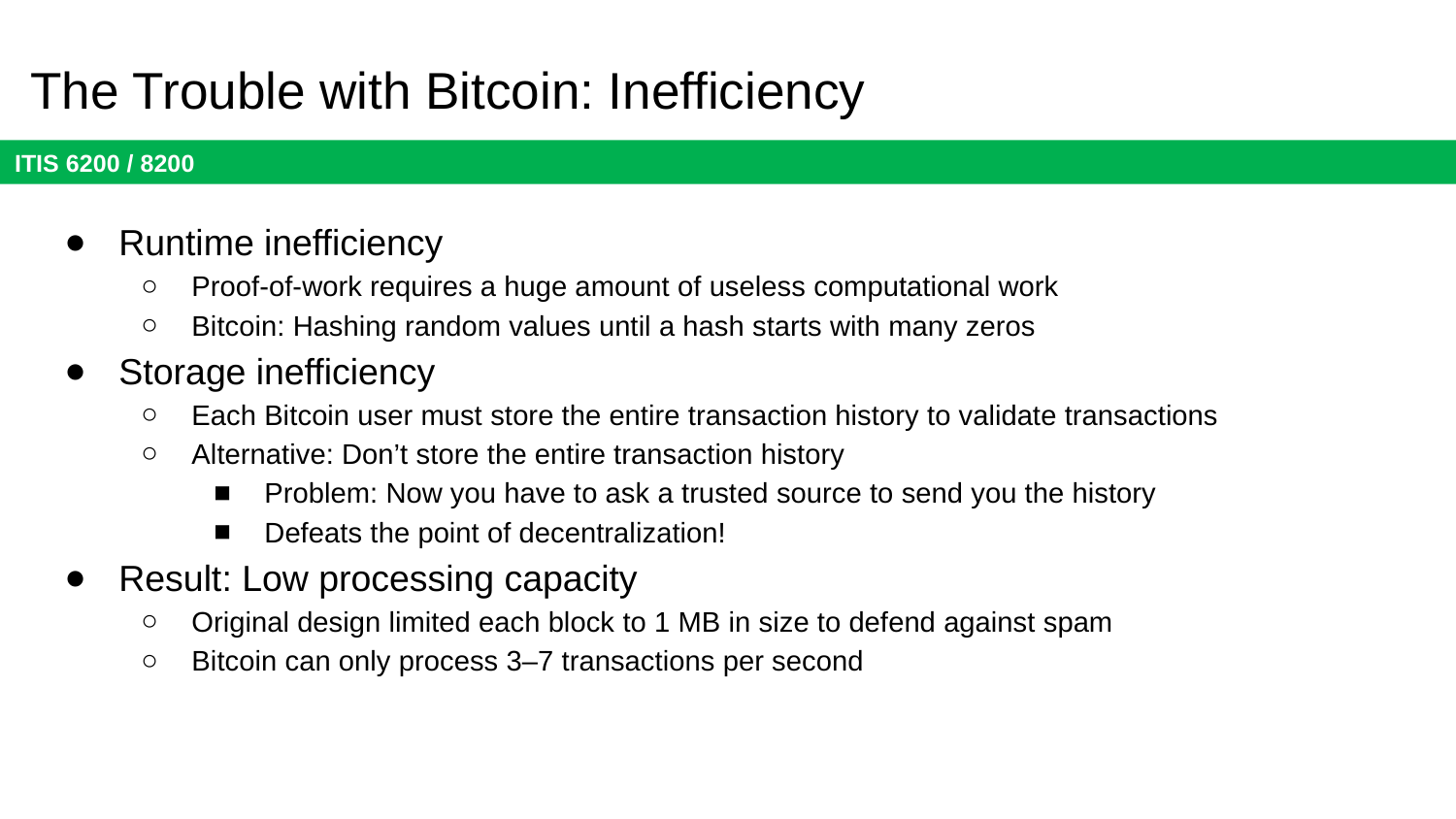

# The Trouble with Bitcoin: Inefficiency
Runtime inefficiency
Proof-of-work requires a huge amount of useless computational work
Bitcoin: Hashing random values until a hash starts with many zeros
Storage inefficiency
Each Bitcoin user must store the entire transaction history to validate transactions
Alternative: Don’t store the entire transaction history
Problem: Now you have to ask a trusted source to send you the history
Defeats the point of decentralization!
Result: Low processing capacity
Original design limited each block to 1 MB in size to defend against spam
Bitcoin can only process 3–7 transactions per second